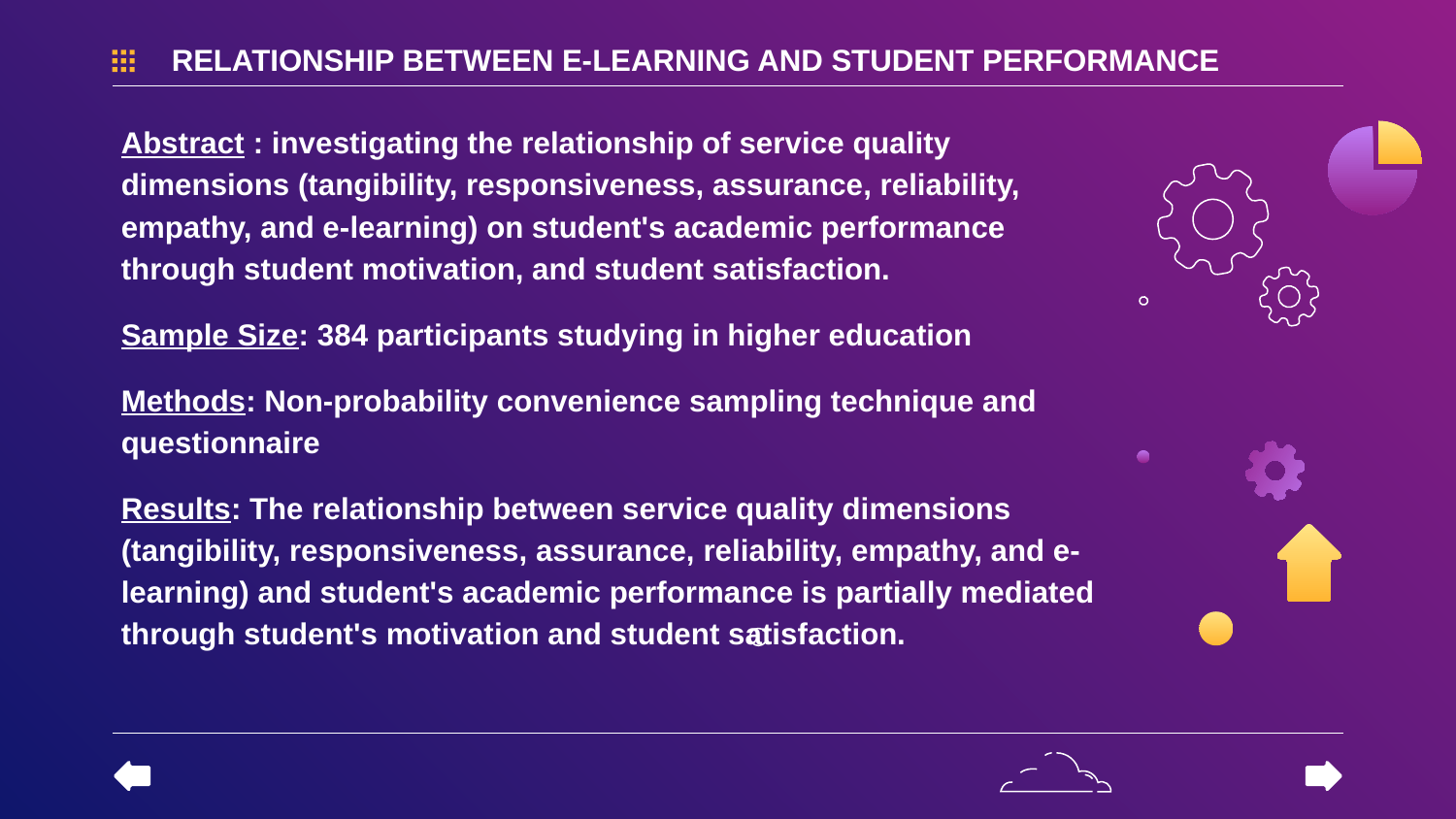

RELATIONSHIP BETWEEN E-LEARNING AND STUDENT PERFORMANCE

Abstract : investigating the relationship of service quality dimensions (tangibility, responsiveness, assurance, reliability, empathy, and e-learning) on student's academic performance through student motivation, and student satisfaction.
Sample Size: 384 participants studying in higher education
Methods: Non-probability convenience sampling technique and questionnaire
Results: The relationship between service quality dimensions (tangibility, responsiveness, assurance, reliability, empathy, and e-learning) and student's academic performance is partially mediated through student's motivation and student satisfaction.